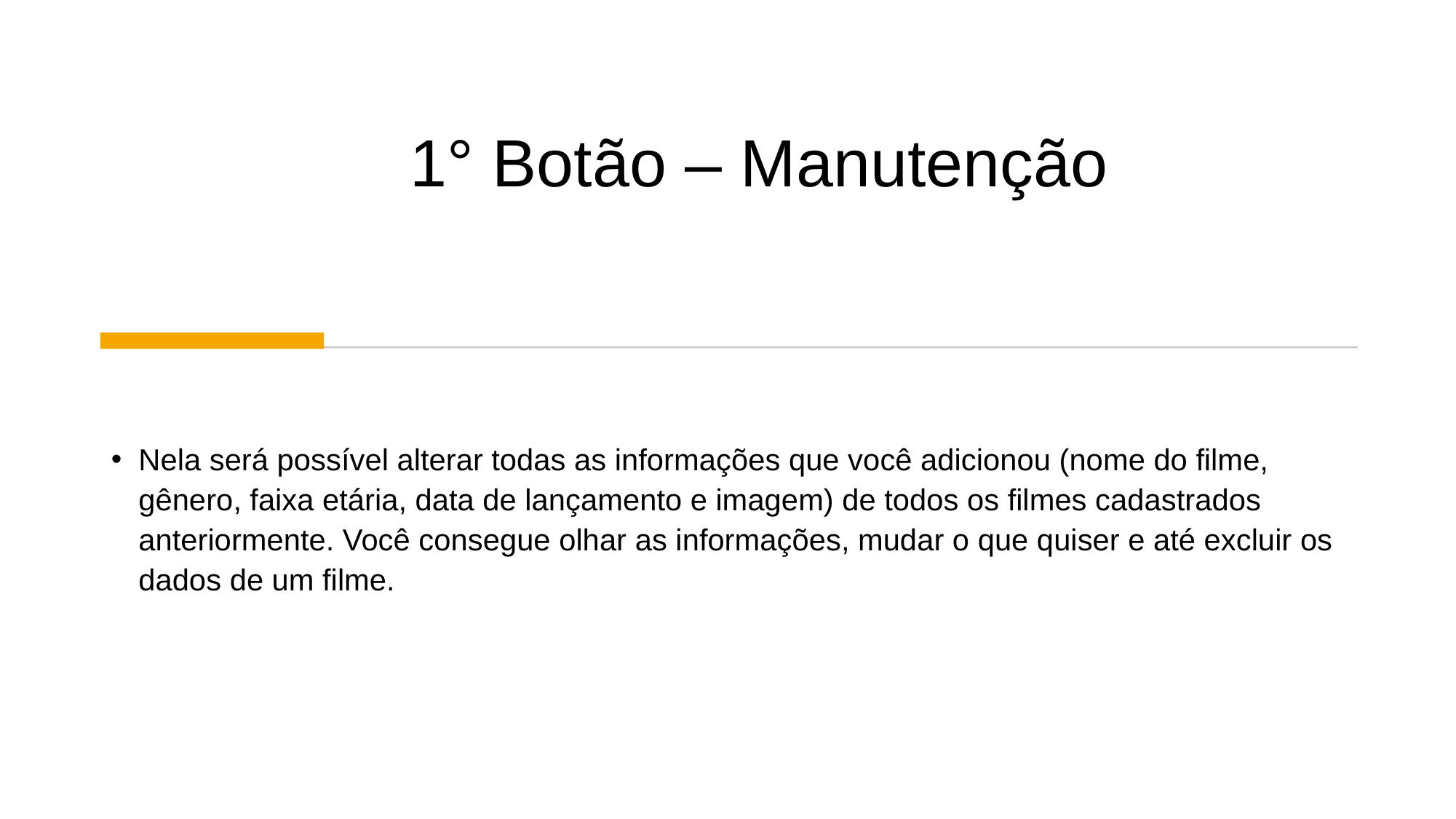

# 1° Botão – Manutenção

Nela será possível alterar todas as informações que você adicionou (nome do filme, gênero, faixa etária, data de lançamento e imagem) de todos os filmes cadastrados anteriormente. Você consegue olhar as informações, mudar o que quiser e até excluir os dados de um filme.